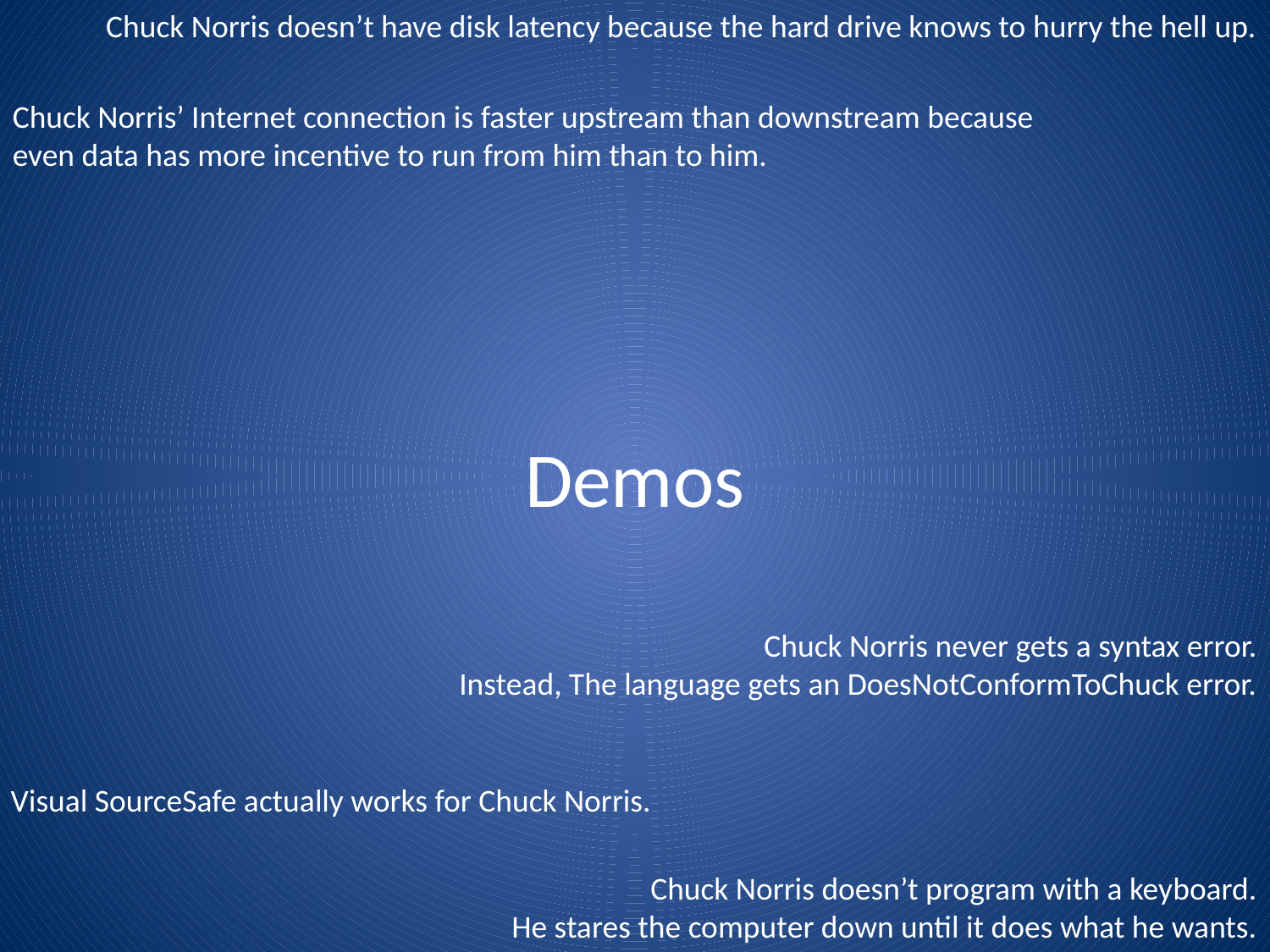

Chuck Norris doesn’t have disk latency because the hard drive knows to hurry the hell up.
Chuck Norris’ Internet connection is faster upstream than downstream because even data has more incentive to run from him than to him.
# Demos
Chuck Norris never gets a syntax error.
Instead, The language gets an DoesNotConformToChuck error.
Visual SourceSafe actually works for Chuck Norris.
Chuck Norris doesn’t program with a keyboard.
He stares the computer down until it does what he wants.